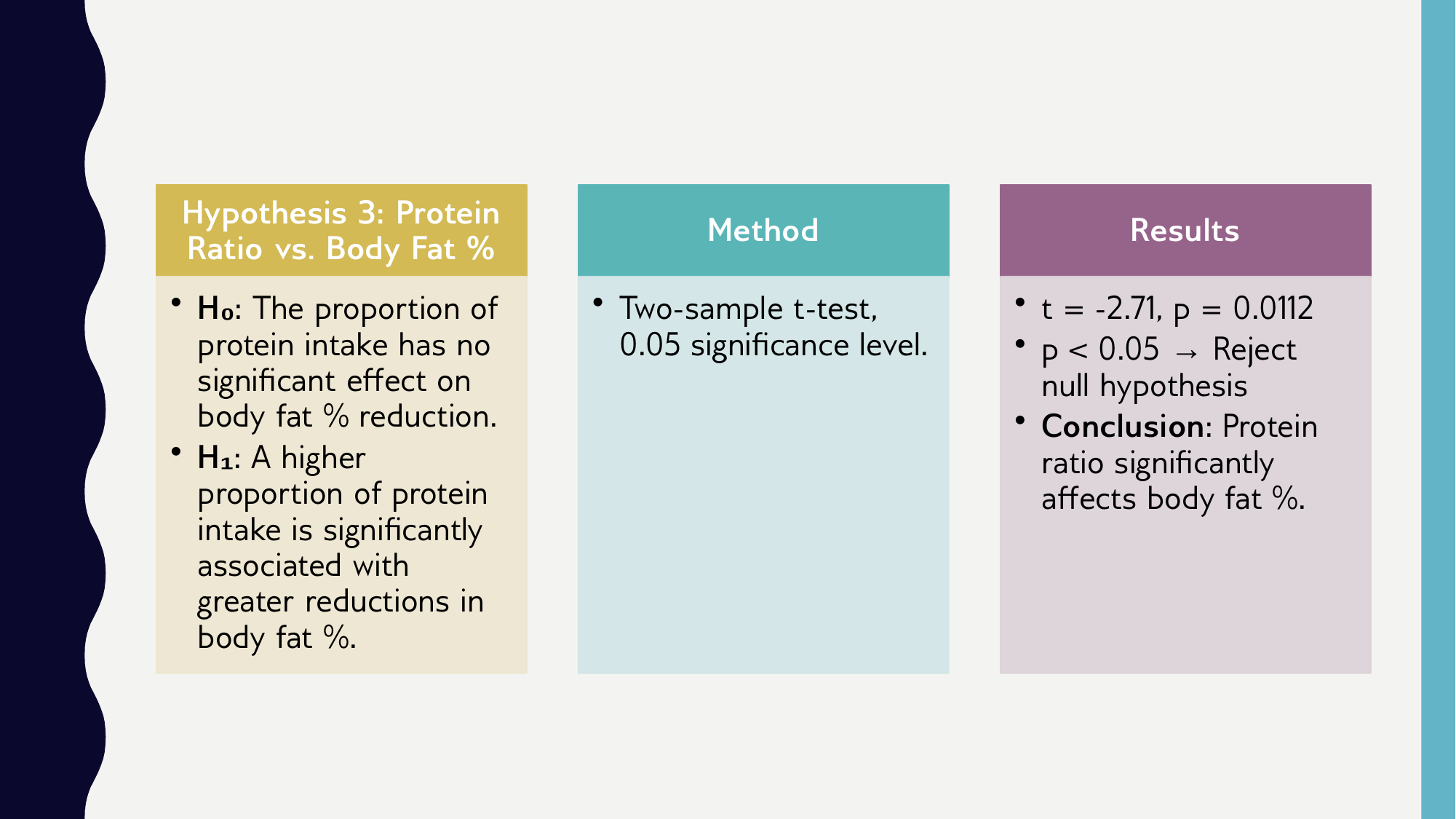

Hypothesis 3: Protein Ratio vs. Body Fat %
H₀: The proportion of protein intake has no significant effect on body fat % reduction.
H₁: A higher proportion of protein intake is significantly associated with greater reductions in body fat %.
Method
Two-sample t-test, 0.05 significance level.
Results
t = -2.71, p = 0.0112
p < 0.05 → Reject null hypothesis
Conclusion: Protein ratio significantly affects body fat %.